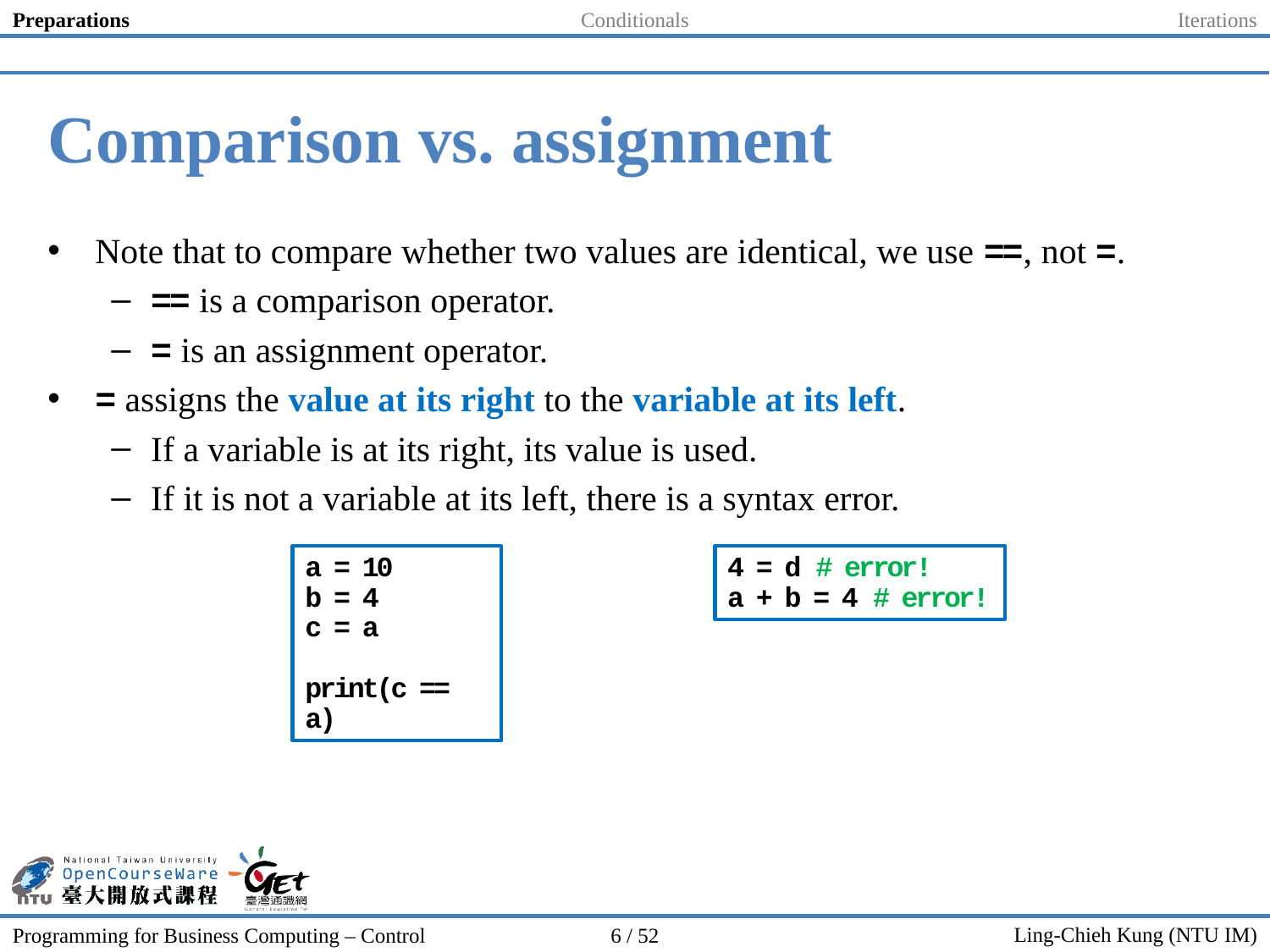

Preparations
Conditionals
Iterations

# Comparison vs. assignment
Note that to compare whether two values are identical, we use ==, not =.
== is a comparison operator.
= is an assignment operator.
= assigns the value at its right to the variable at its left.
If a variable is at its right, its value is used.
If it is not a variable at its left, there is a syntax error.

a = 10
b = 4
c = a

print(c == a)
4 = d # error!
a + b = 4 # error!